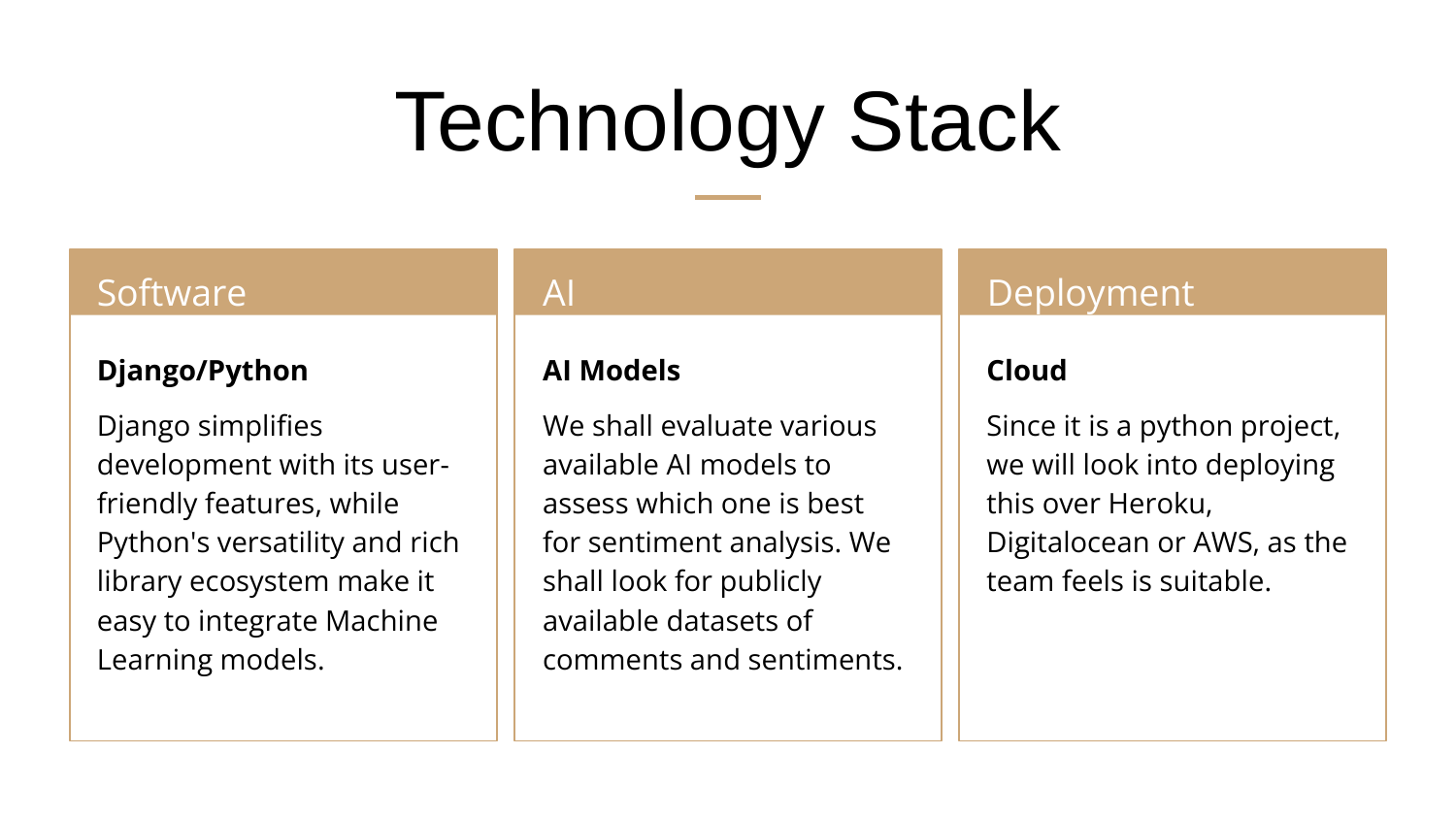

# Technology Stack
Software
AI
Deployment

Django/Python
Django simplifies development with its user-friendly features, while Python's versatility and rich library ecosystem make it easy to integrate Machine Learning models.
AI Models
We shall evaluate various available AI models to assess which one is best for sentiment analysis. We shall look for publicly available datasets of comments and sentiments.
Cloud
Since it is a python project, we will look into deploying this over Heroku, Digitalocean or AWS, as the team feels is suitable.